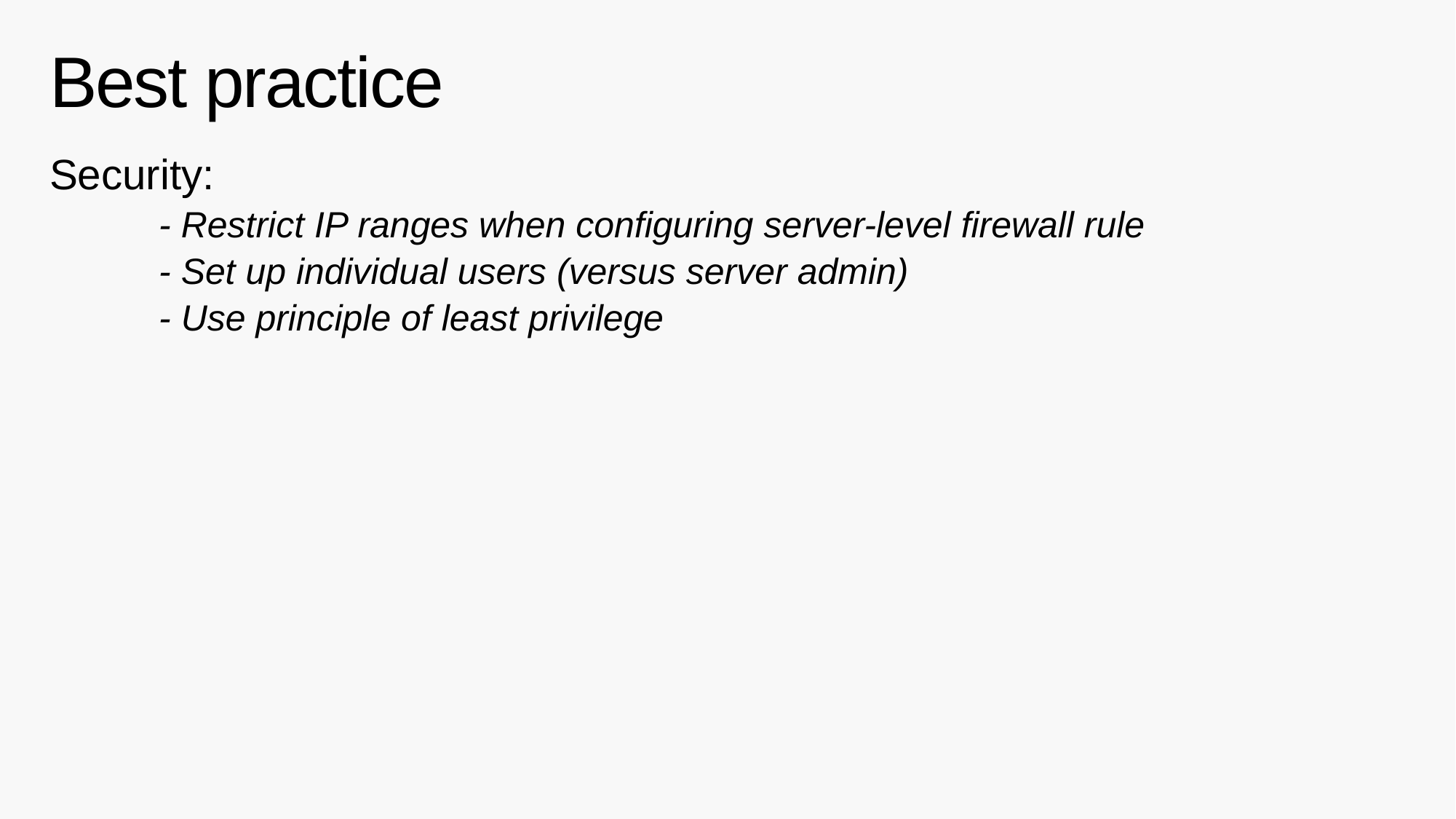

# Best practice
Security:
	- Restrict IP ranges when configuring server-level firewall rule
	- Set up individual users (versus server admin)
	- Use principle of least privilege